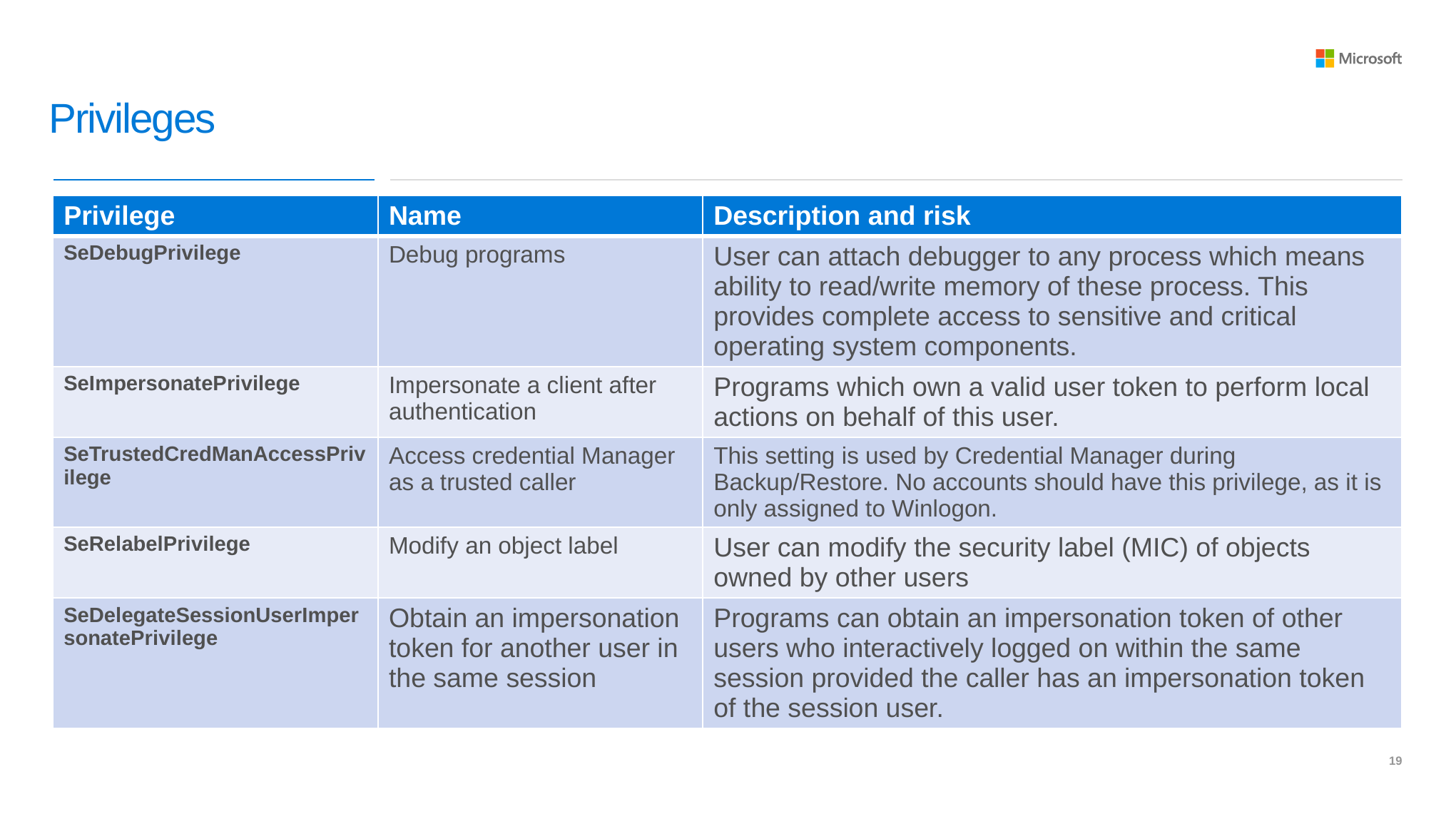

# Privileges
| Privilege | Name | Description and risk |
| --- | --- | --- |
| SeDebugPrivilege | Debug programs | User can attach debugger to any process which means ability to read/write memory of these process. This provides complete access to sensitive and critical operating system components. |
| SeImpersonatePrivilege | Impersonate a client after authentication | Programs which own a valid user token to perform local actions on behalf of this user. |
| SeTrustedCredManAccessPrivilege | Access credential Manager as a trusted caller | This setting is used by Credential Manager during Backup/Restore. No accounts should have this privilege, as it is only assigned to Winlogon. |
| SeRelabelPrivilege | Modify an object label | User can modify the security label (MIC) of objects owned by other users |
| SeDelegateSessionUserImpersonatePrivilege | Obtain an impersonation token for another user in the same session | Programs can obtain an impersonation token of other users who interactively logged on within the same session provided the caller has an impersonation token of the session user. |
19